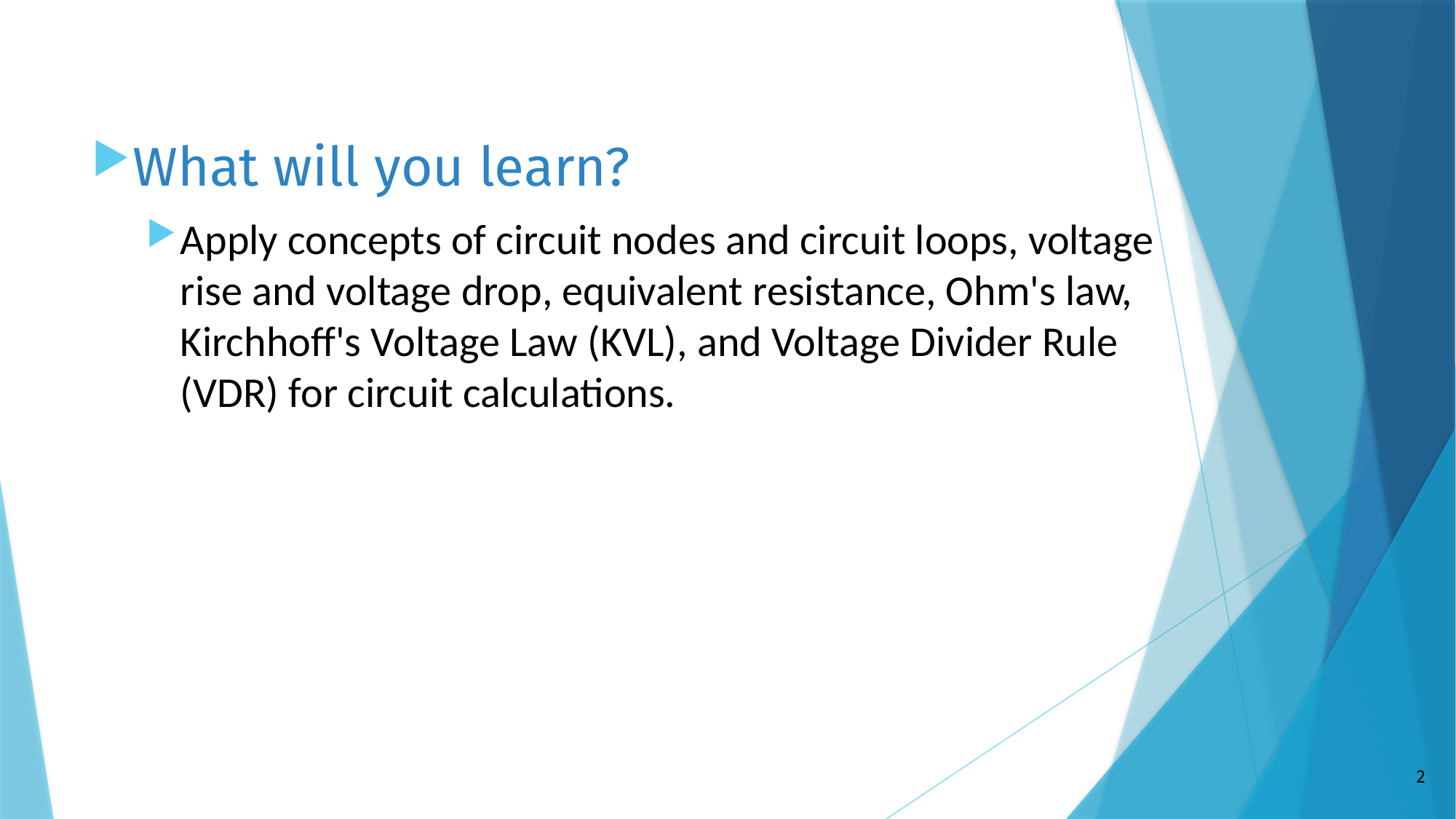

What will you learn?
Apply concepts of circuit nodes and circuit loops, voltage rise and voltage drop, equivalent resistance, Ohm's law, Kirchhoff's Voltage Law (KVL), and Voltage Divider Rule (VDR) for circuit calculations.
2